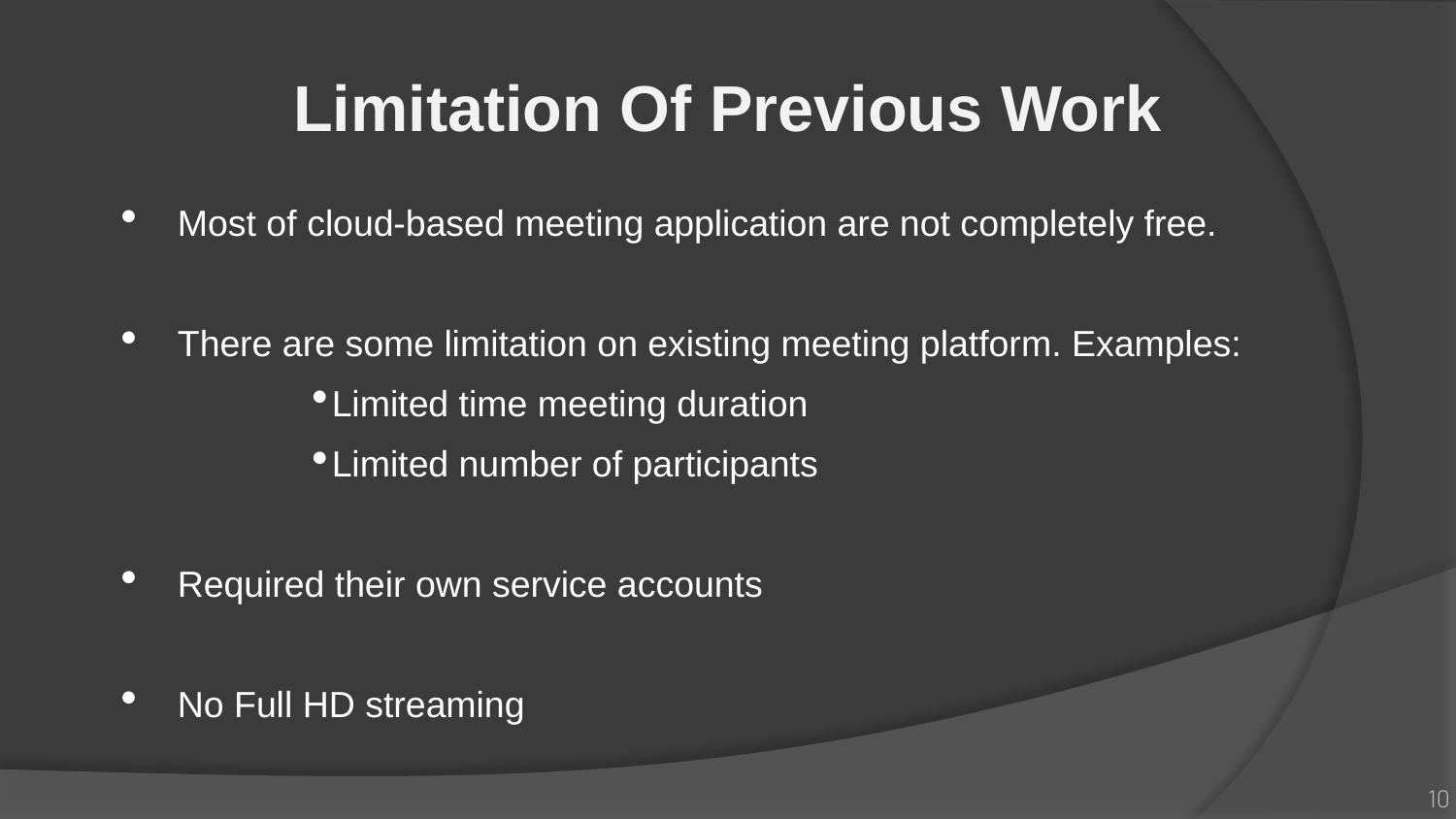

# Limitation Of Previous Work
Most of cloud-based meeting application are not completely free.

There are some limitation on existing meeting platform. Examples:
Limited time meeting duration
Limited number of participants

Required their own service accounts

No Full HD streaming
10